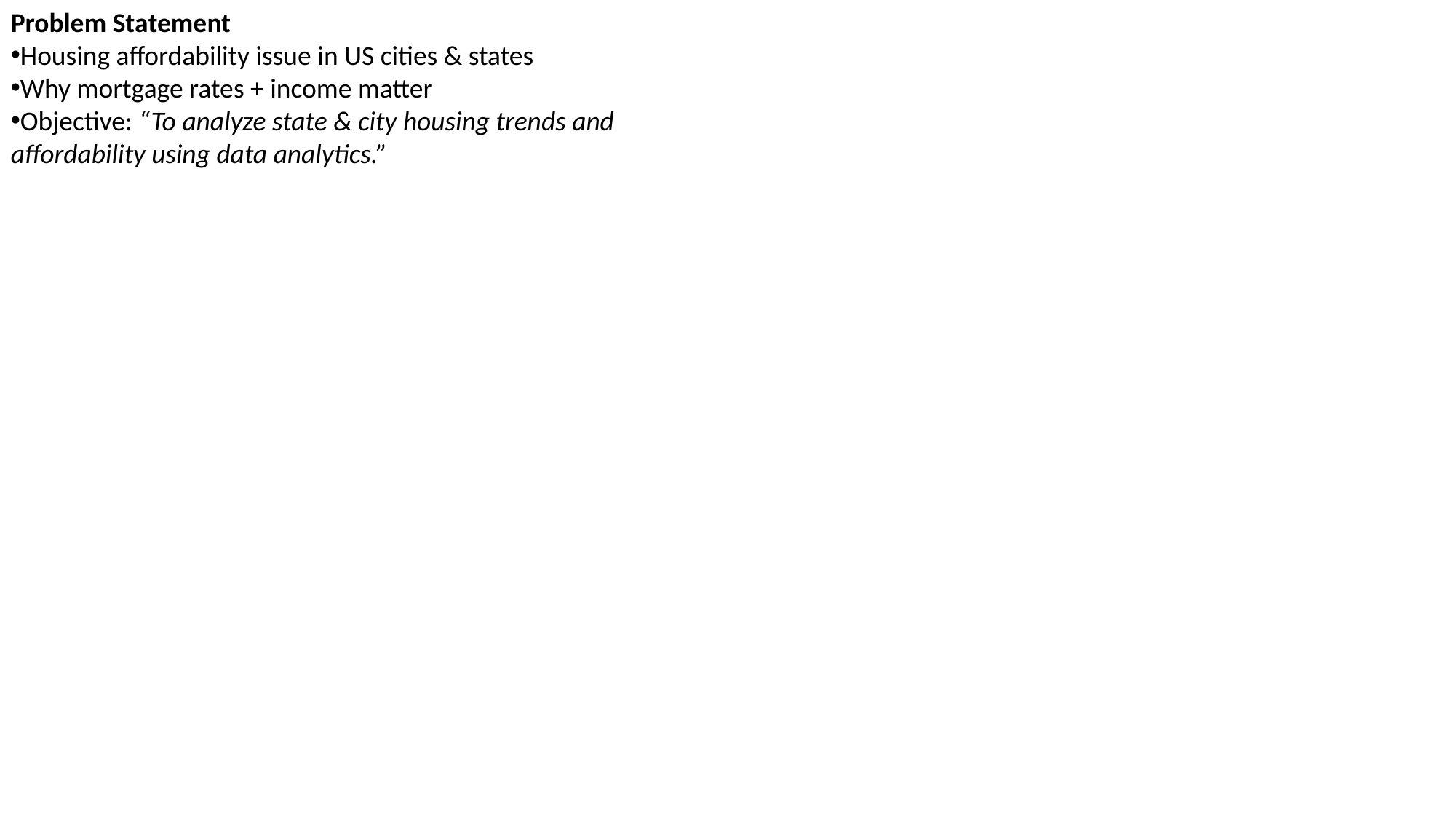

Problem Statement
Housing affordability issue in US cities & states
Why mortgage rates + income matter
Objective: “To analyze state & city housing trends and affordability using data analytics.”